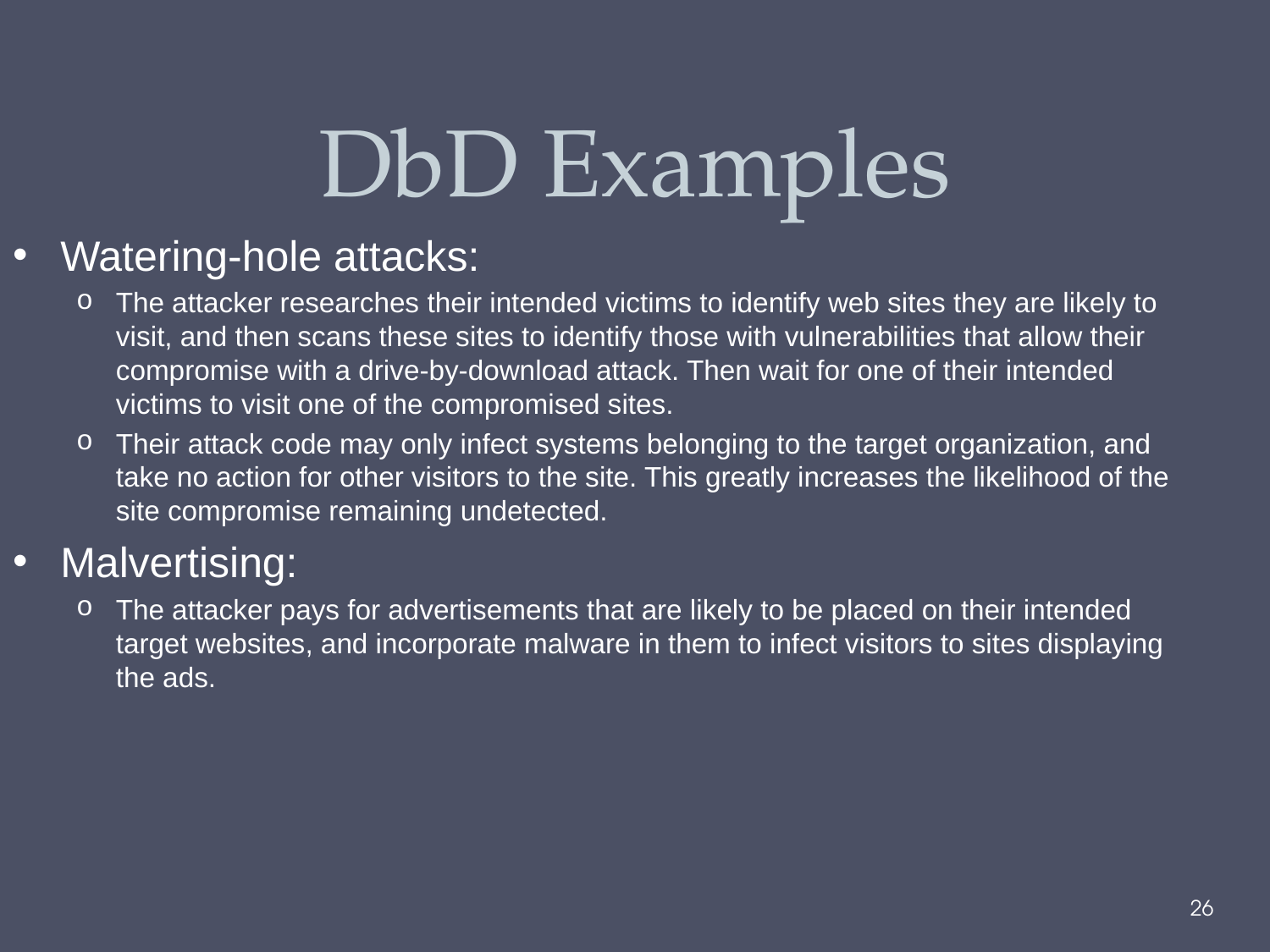

# DbD Examples
Watering-hole attacks:
The attacker researches their intended victims to identify web sites they are likely to visit, and then scans these sites to identify those with vulnerabilities that allow their compromise with a drive-by-download attack. Then wait for one of their intended victims to visit one of the compromised sites.
Their attack code may only infect systems belonging to the target organization, and take no action for other visitors to the site. This greatly increases the likelihood of the site compromise remaining undetected.
Malvertising:
The attacker pays for advertisements that are likely to be placed on their intended target websites, and incorporate malware in them to infect visitors to sites displaying the ads.

26